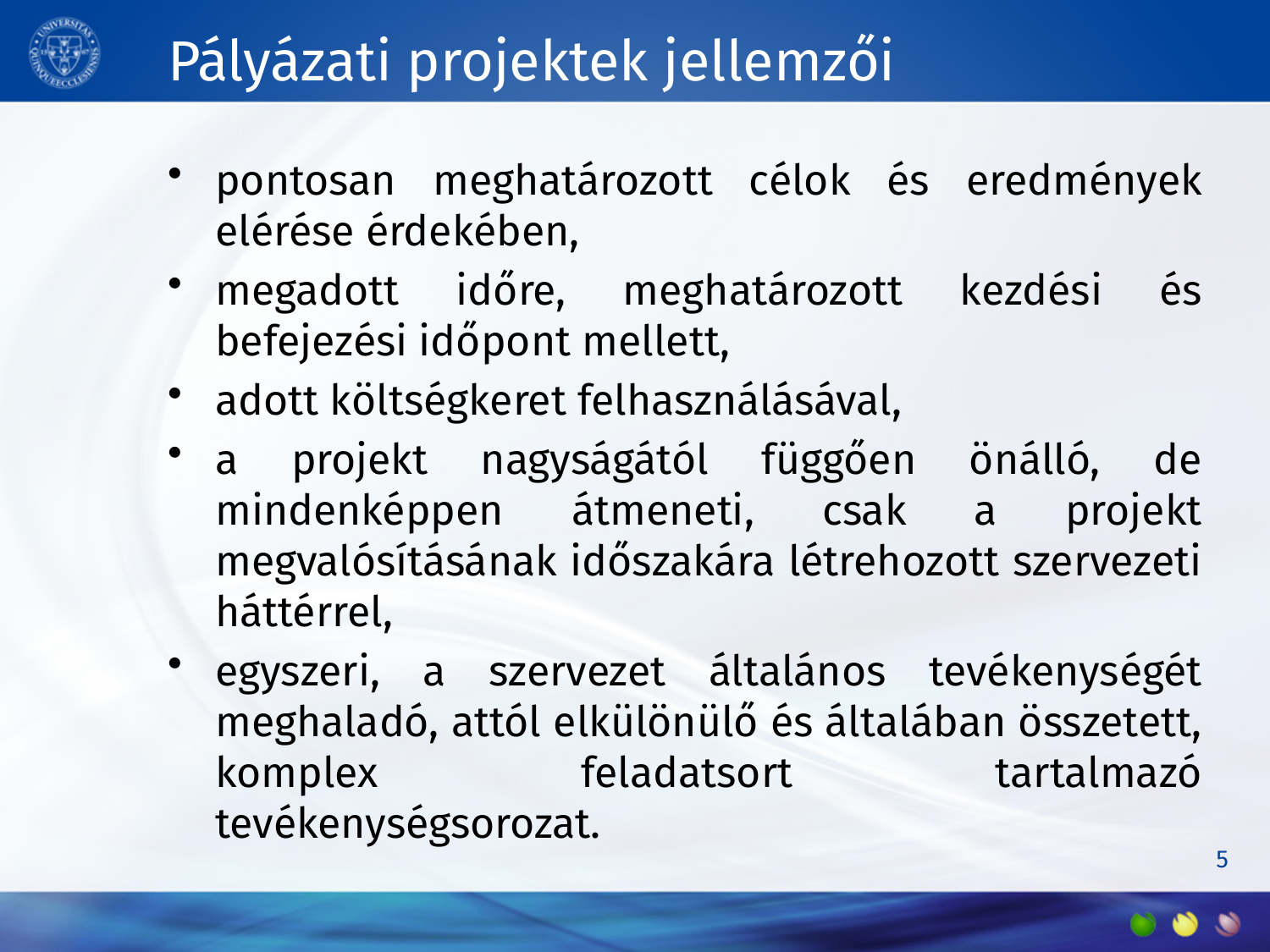

# Pályázati projektek jellemzői
pontosan meghatározott célok és eredmények elérése érdekében,
megadott időre, meghatározott kezdési és befejezési időpont mellett,
adott költségkeret felhasználásával,
a projekt nagyságától függően önálló, de mindenképpen átmeneti, csak a projekt megvalósításának időszakára létrehozott szervezeti háttérrel,
egyszeri, a szervezet általános tevékenységét meghaladó, attól elkülönülő és általában összetett, komplex feladatsort tartalmazó tevékenységsorozat.

5